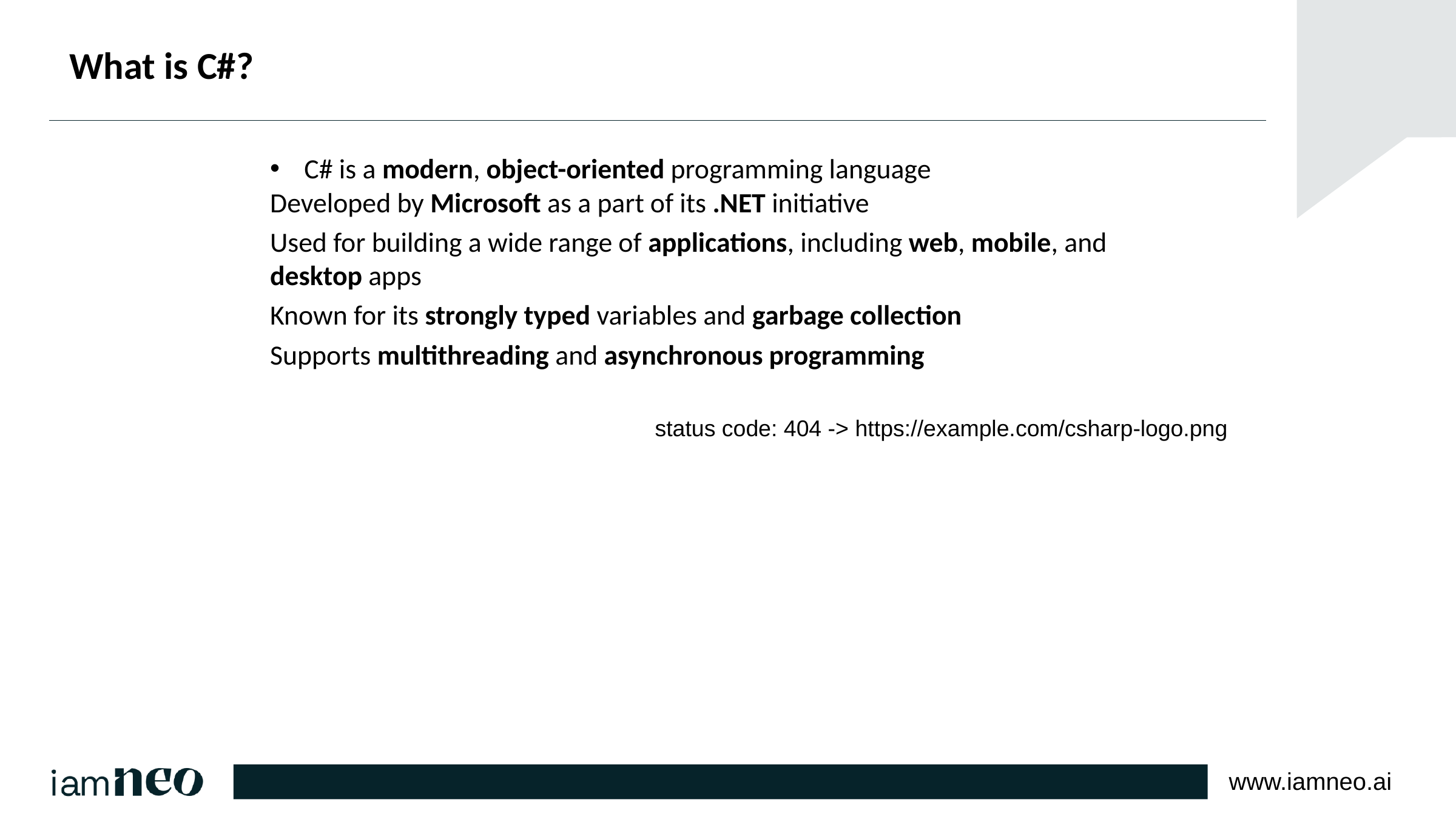

# What is C#?
C# is a modern, object-oriented programming language
Developed by Microsoft as a part of its .NET initiative
Used for building a wide range of applications, including web, mobile, and desktop apps
Known for its strongly typed variables and garbage collection
Supports multithreading and asynchronous programming
status code: 404 -> https://example.com/csharp-logo.png